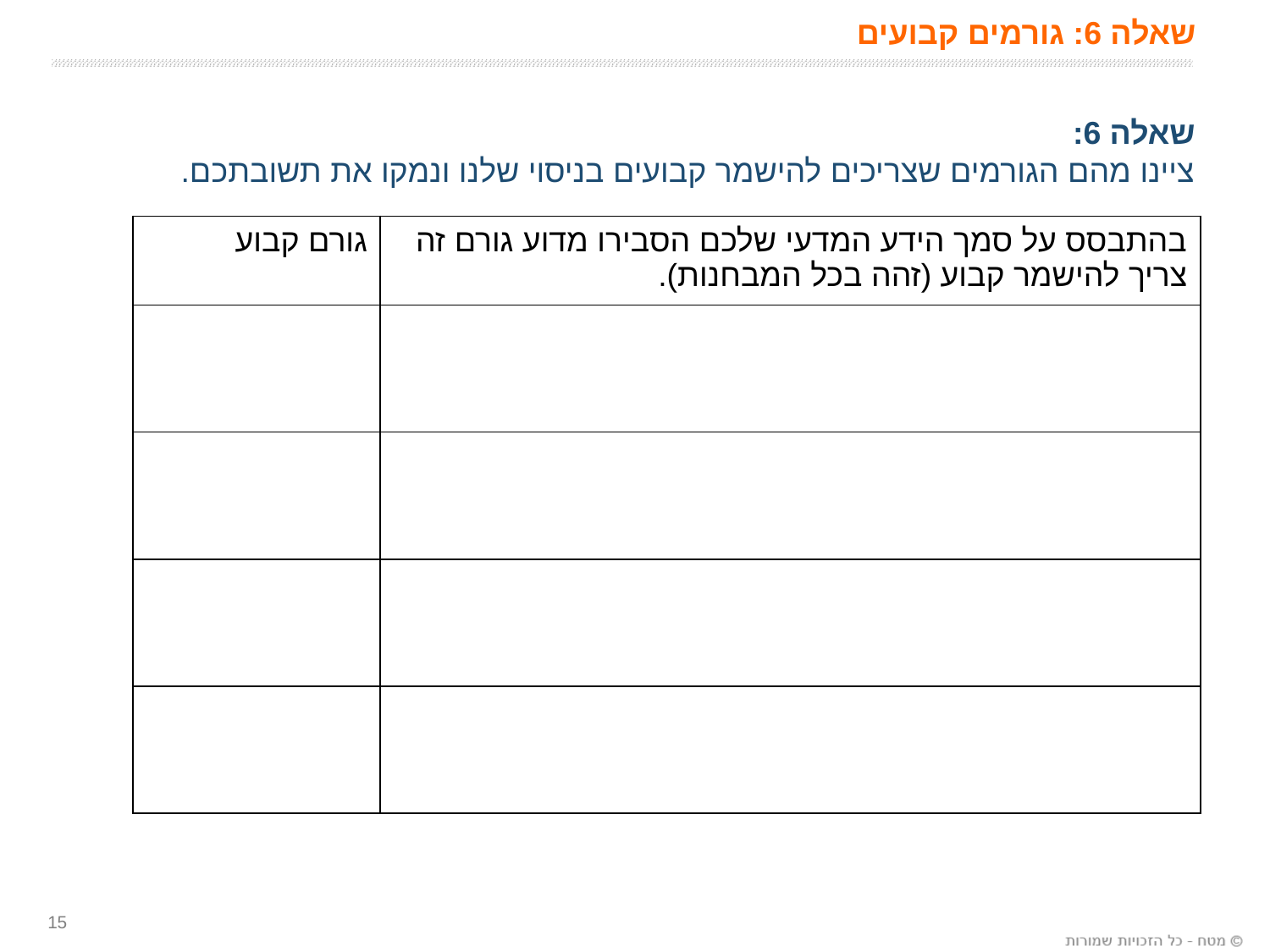

# שאלה 6: גורמים קבועים

שאלה 6:
ציינו מהם הגורמים שצריכים להישמר קבועים בניסוי שלנו ונמקו את תשובתכם.
| גורם קבוע | בהתבסס על סמך הידע המדעי שלכם הסבירו מדוע גורם זה צריך להישמר קבוע (זהה בכל המבחנות). |
| --- | --- |
|  |  |
|  |  |
|  |  |
|  |  |
15